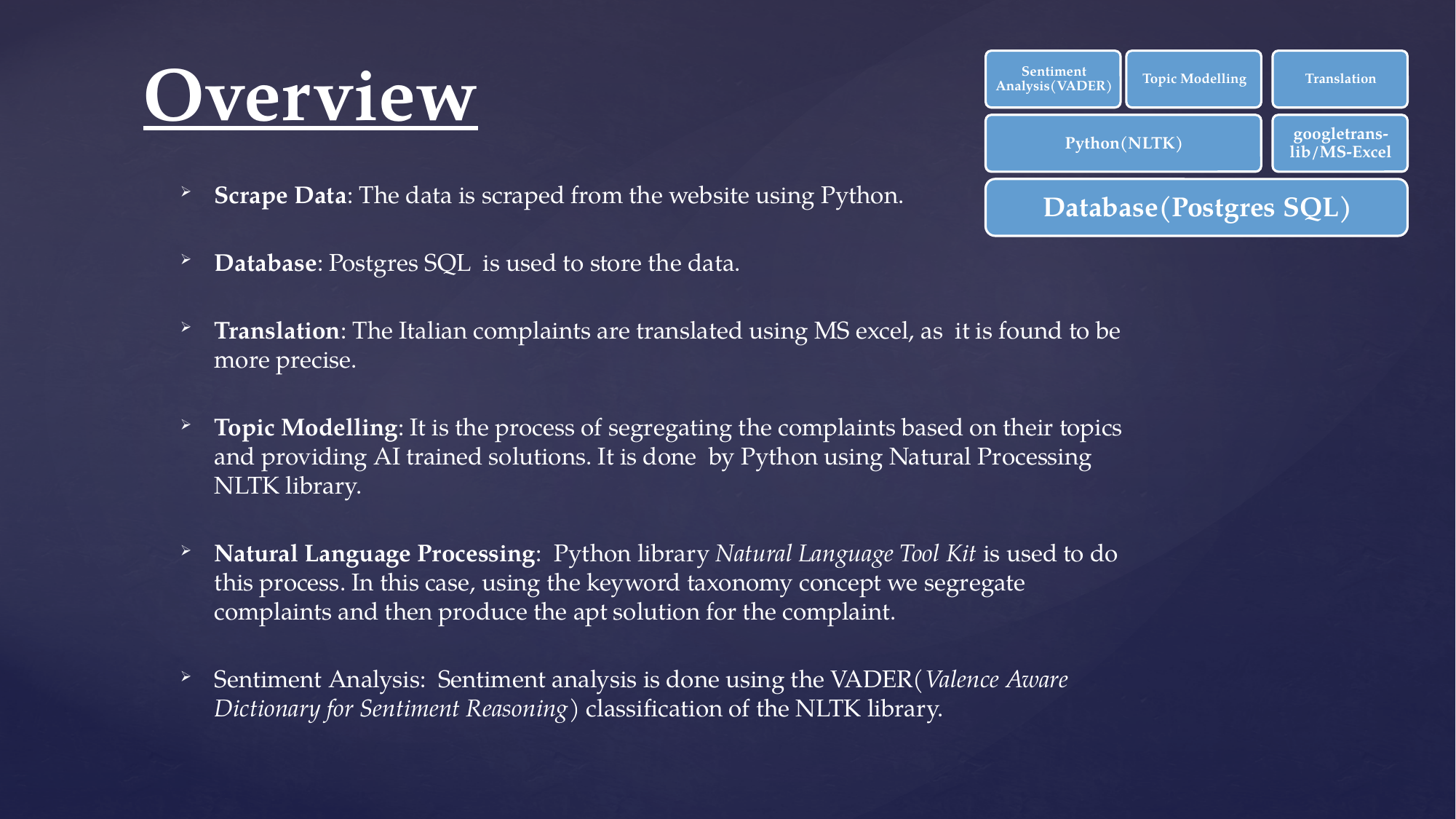

# Overview
Database(Postgres SQL)
Python(NLTK)
Sentiment Analysis(VADER)
Topic Modelling
googletrans-lib/MS-Excel
Translation
Scrape Data: The data is scraped from the website using Python.

Database: Postgres SQL  is used to store the data.

Translation: The Italian complaints are translated using MS excel, as  it is found to be more precise.

Topic Modelling: It is the process of segregating the complaints based on their topics and providing AI trained solutions. It is done  by Python using Natural Processing NLTK library.

Natural Language Processing:  Python library Natural Language Tool Kit is used to do this process. In this case, using the keyword taxonomy concept we segregate complaints and then produce the apt solution for the complaint.

Sentiment Analysis:  Sentiment analysis is done using the VADER(Valence Aware Dictionary for Sentiment Reasoning) classification of the NLTK library.